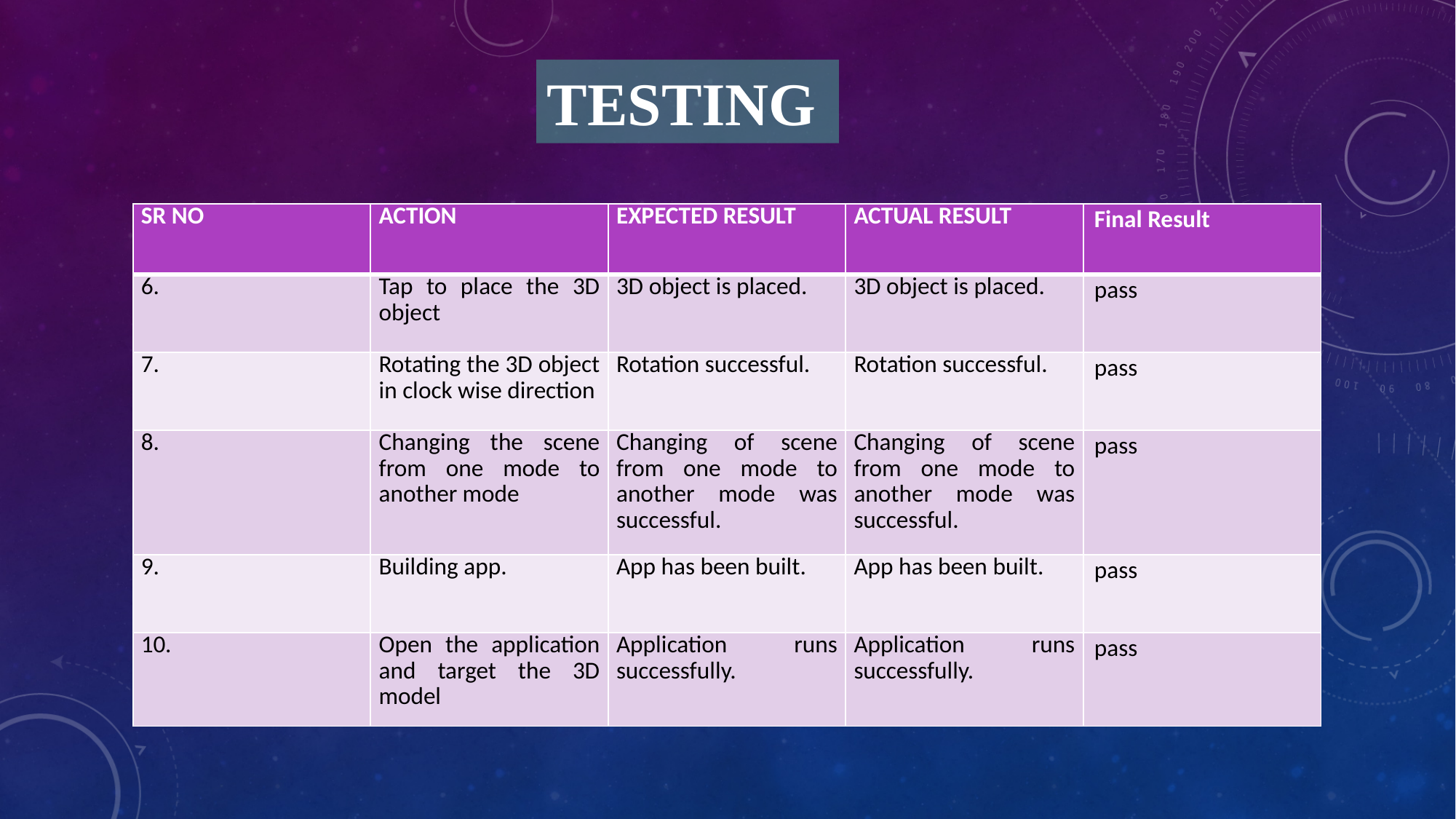

TESTING
| SR NO | ACTION | EXPECTED RESULT | ACTUAL RESULT | Final Result |
| --- | --- | --- | --- | --- |
| 6. | Tap to place the 3D object | 3D object is placed. | 3D object is placed. | pass |
| 7. | Rotating the 3D object in clock wise direction | Rotation successful. | Rotation successful. | pass |
| 8. | Changing the scene from one mode to another mode | Changing of scene from one mode to another mode was successful. | Changing of scene from one mode to another mode was successful. | pass |
| 9. | Building app. | App has been built. | App has been built. | pass |
| 10. | Open the application and target the 3D model | Application runs successfully. | Application runs successfully. | pass |